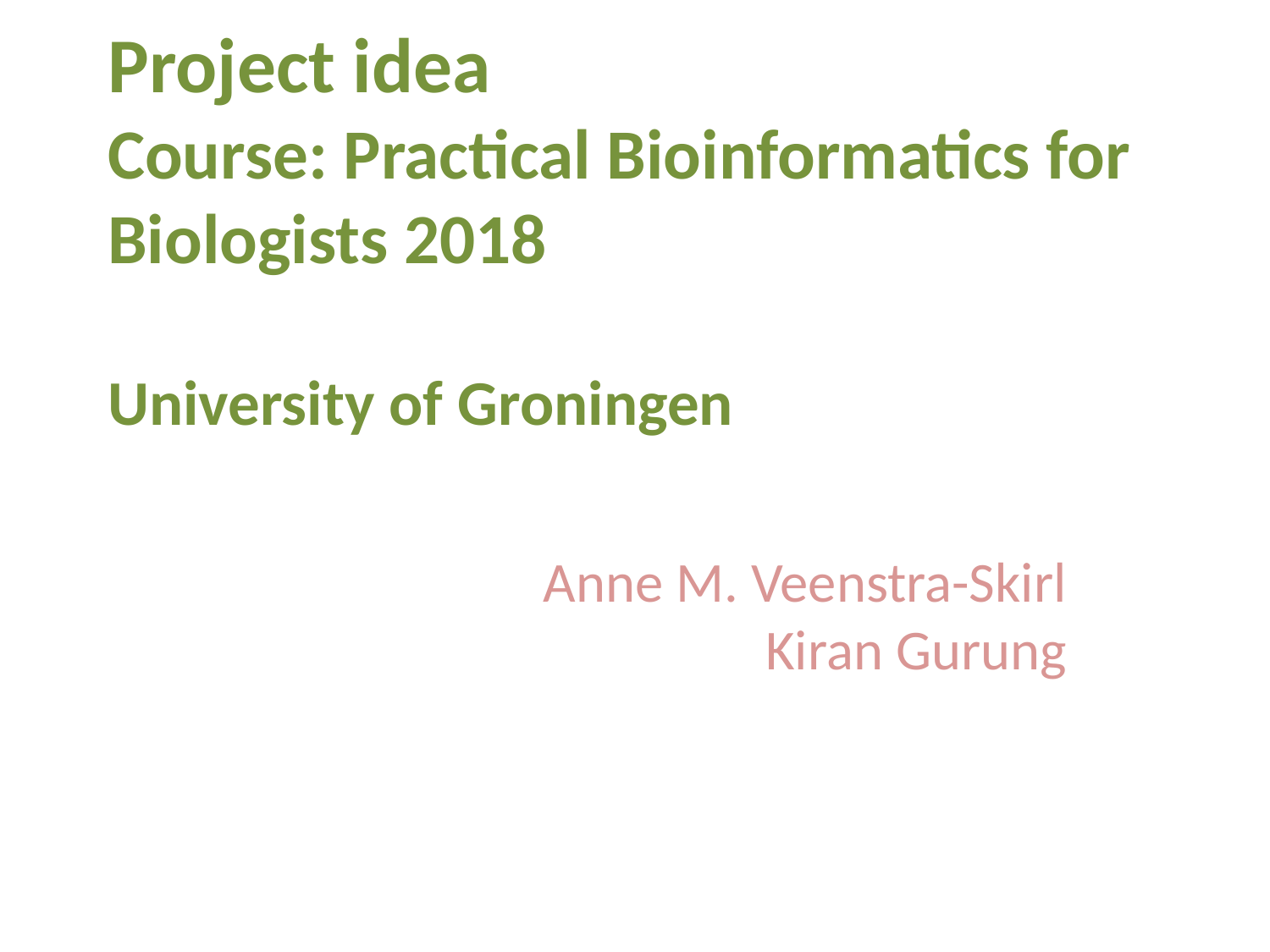

Project idea
Course: Practical Bioinformatics for Biologists 2018

University of Groningen

Anne M. Veenstra-Skirl
Kiran Gurung